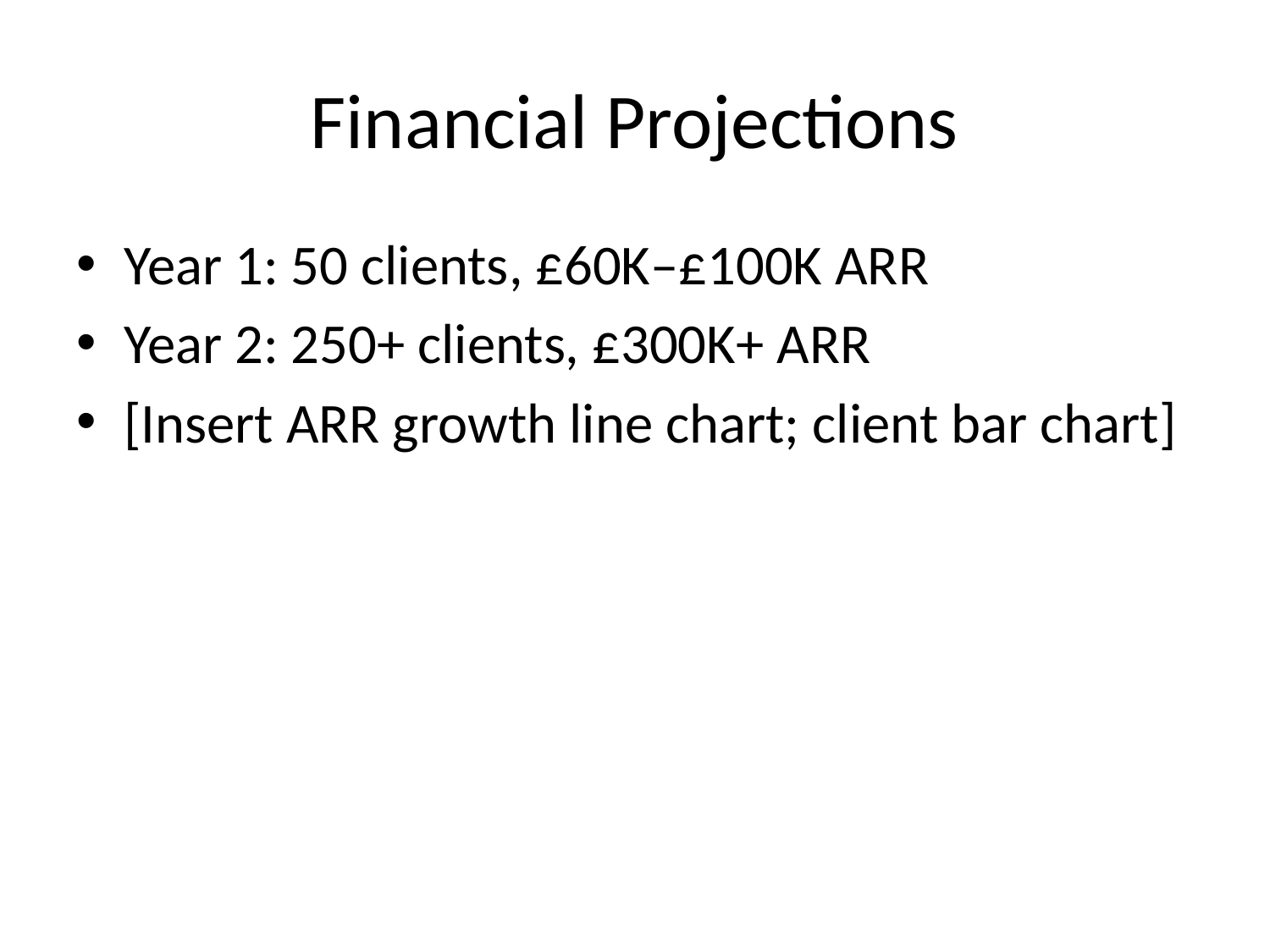

# Financial Projections
Year 1: 50 clients, £60K–£100K ARR
Year 2: 250+ clients, £300K+ ARR
[Insert ARR growth line chart; client bar chart]